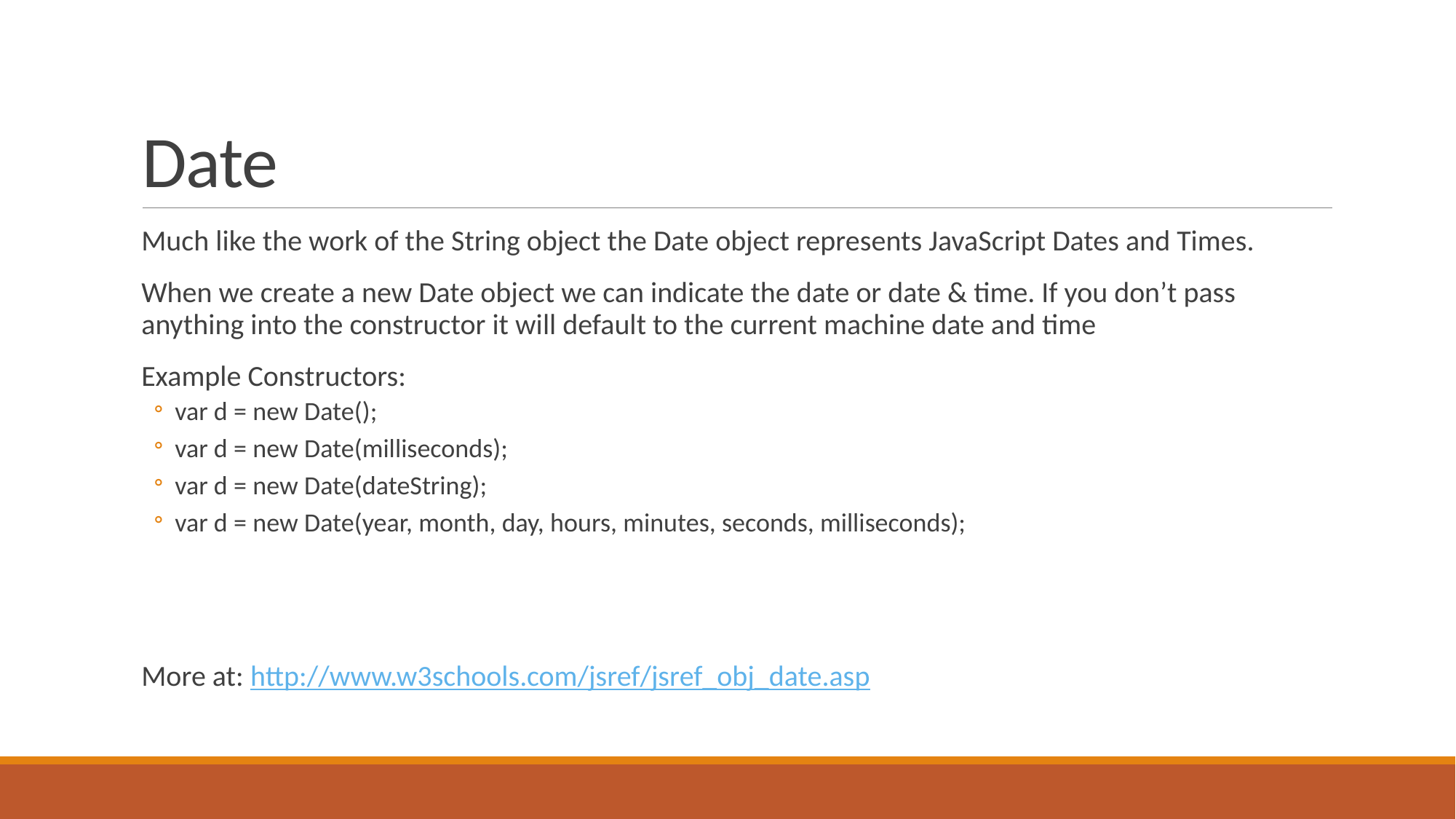

# Date
Much like the work of the String object the Date object represents JavaScript Dates and Times.
When we create a new Date object we can indicate the date or date & time. If you don’t pass anything into the constructor it will default to the current machine date and time
Example Constructors:
var d = new Date();
var d = new Date(milliseconds);
var d = new Date(dateString);
var d = new Date(year, month, day, hours, minutes, seconds, milliseconds);

More at: http://www.w3schools.com/jsref/jsref_obj_date.asp